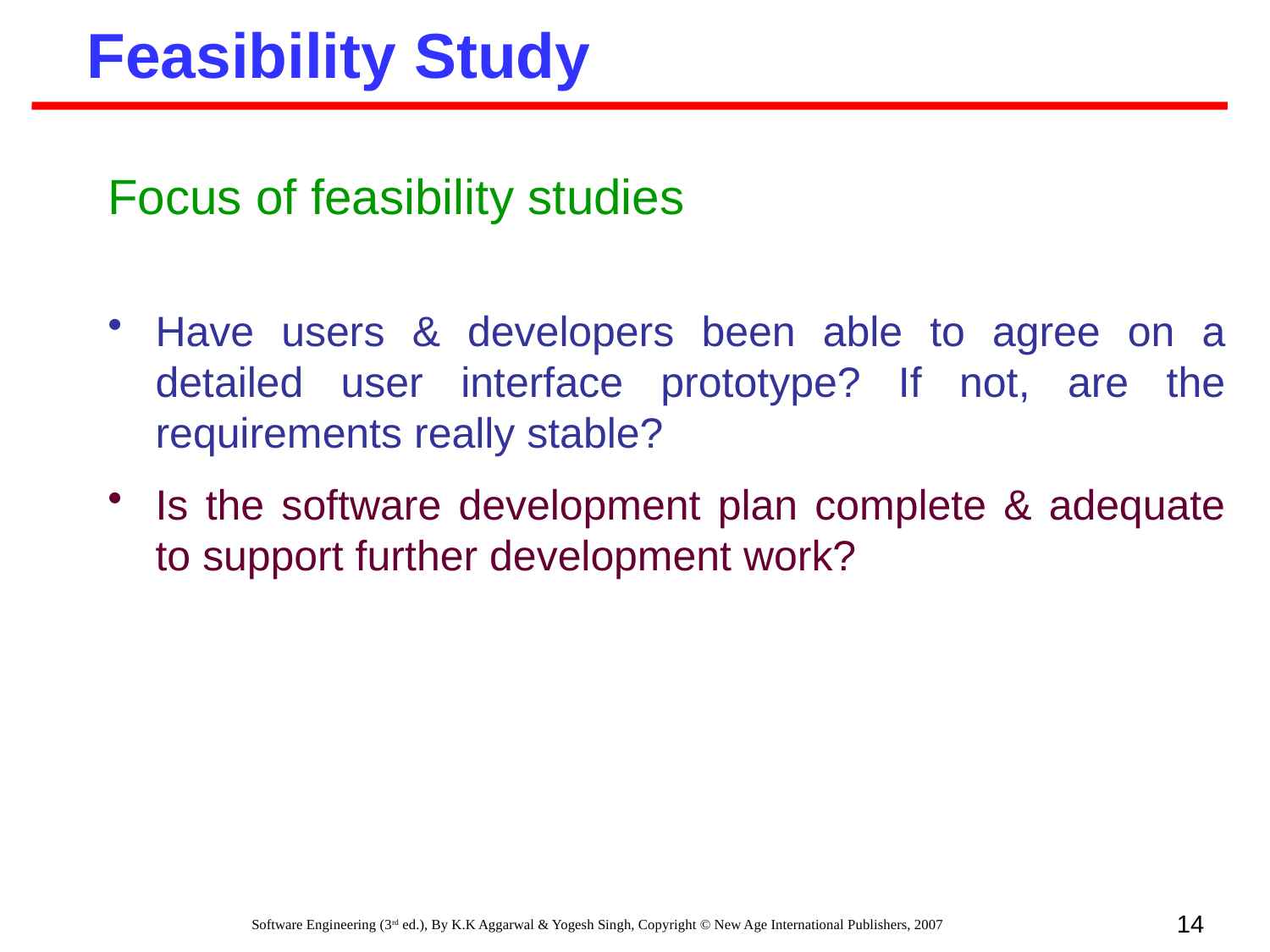

Feasibility Study

Focus of feasibility studies

Have users & developers been able to agree on a detailed user interface prototype? If not, are the requirements really stable?
Is the software development plan complete & adequate to support further development work?

14